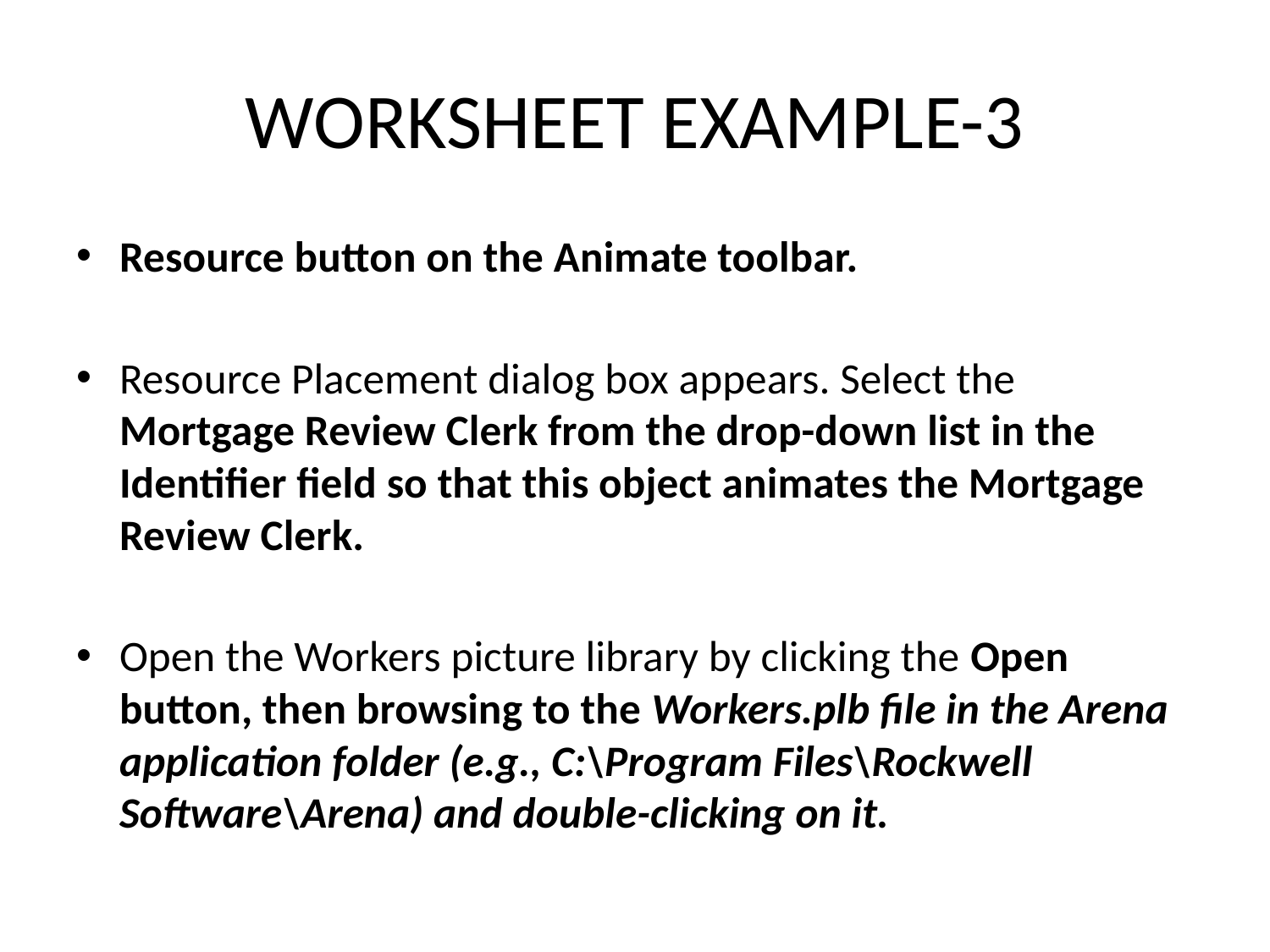

# WORKSHEET EXAMPLE-3
Resource button on the Animate toolbar.

Resource Placement dialog box appears. Select the Mortgage Review Clerk from the drop-down list in the Identifier field so that this object animates the Mortgage Review Clerk.

Open the Workers picture library by clicking the Open button, then browsing to the Workers.plb file in the Arena application folder (e.g., C:\Program Files\Rockwell Software\Arena) and double-clicking on it.